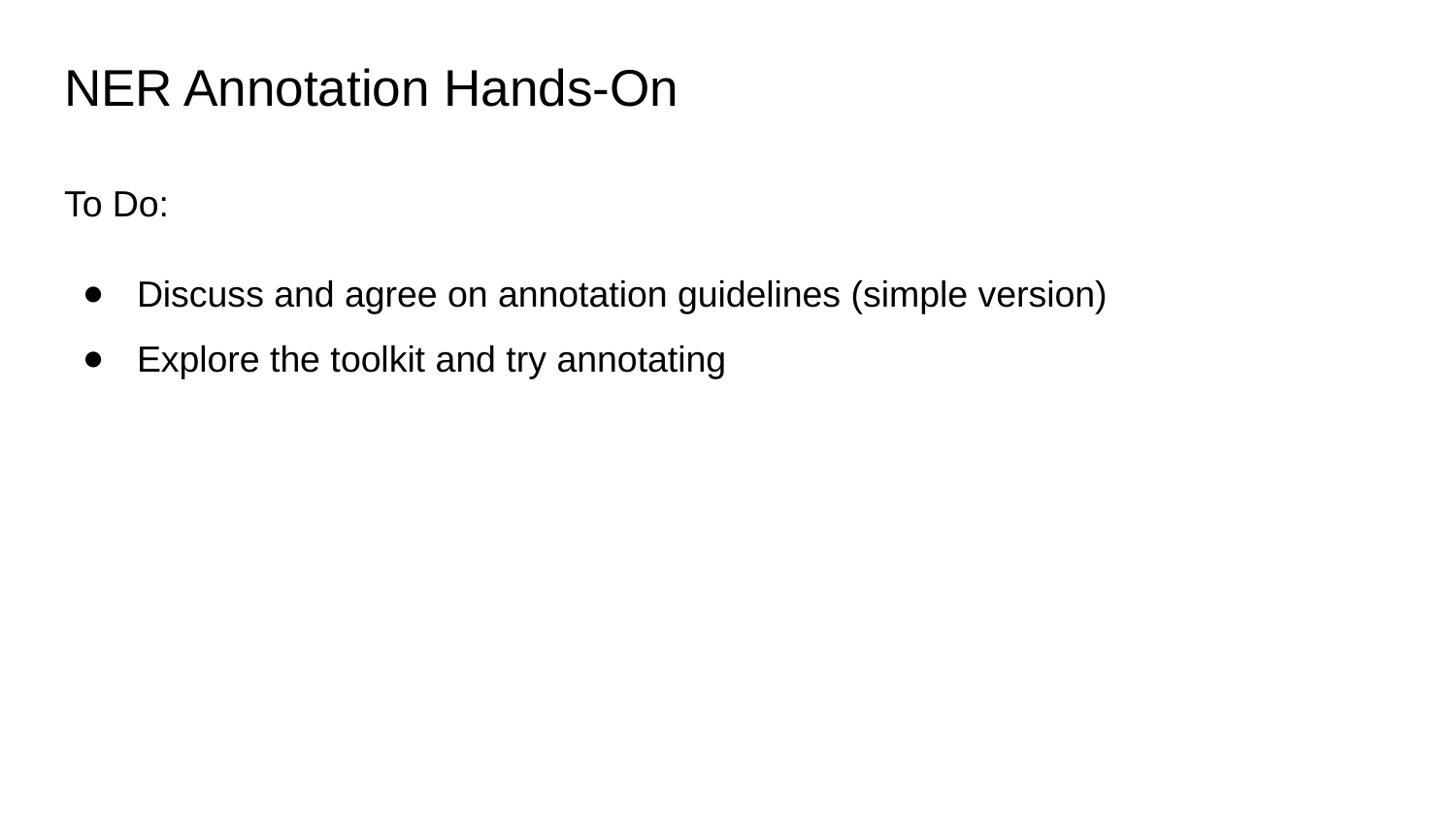

# NER Annotation Hands-On
To Do:
Discuss and agree on annotation guidelines (simple version)
Explore the toolkit and try annotating